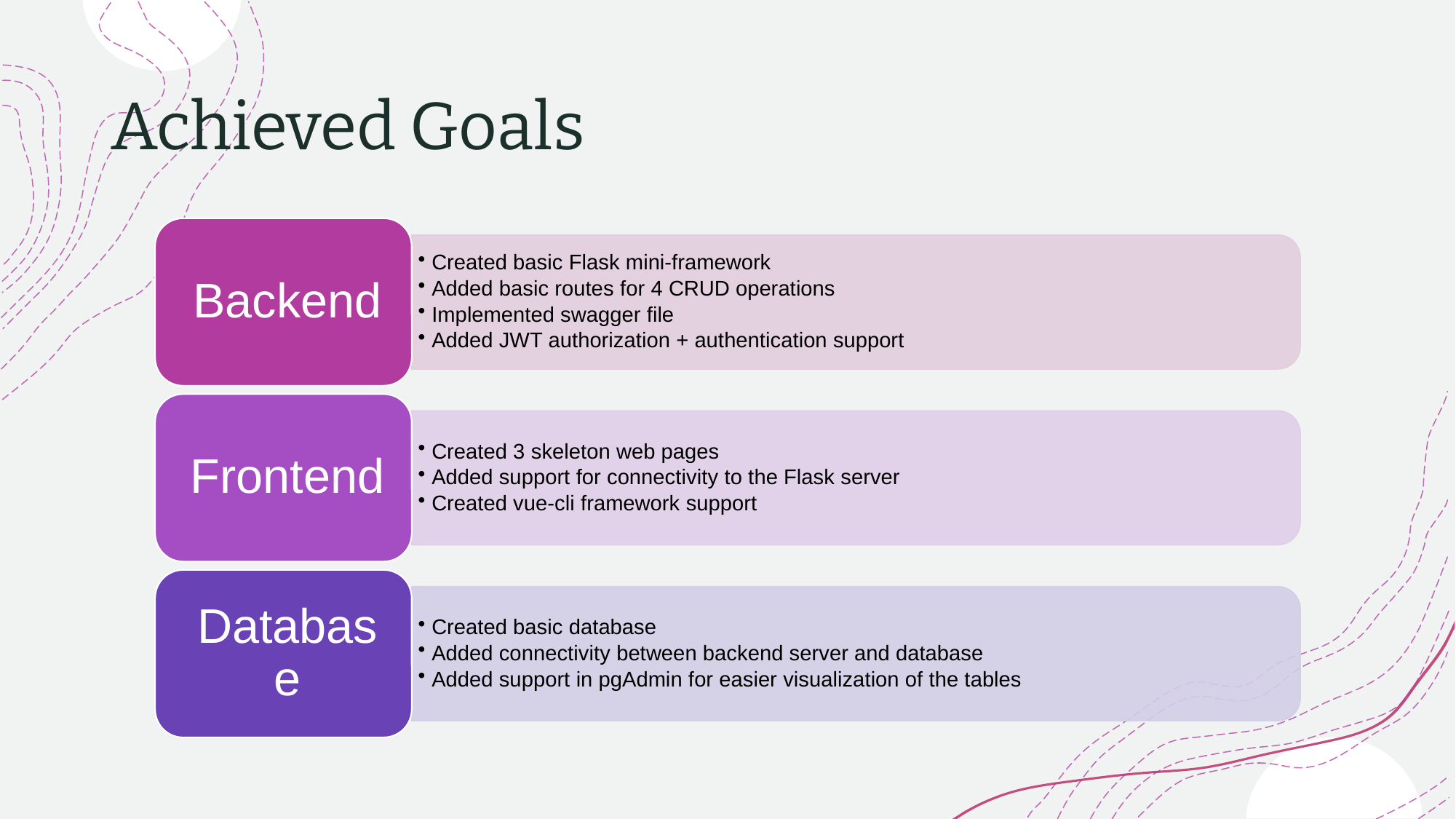

# Achieved Goals
Created basic Flask mini-framework
Added basic routes for 4 CRUD operations
Implemented swagger file
Added JWT authorization + authentication support
Backend
Created 3 skeleton web pages
Added support for connectivity to the Flask server
Created vue-cli framework support
Frontend
Created basic database
Added connectivity between backend server and database
Added support in pgAdmin for easier visualization of the tables
Database